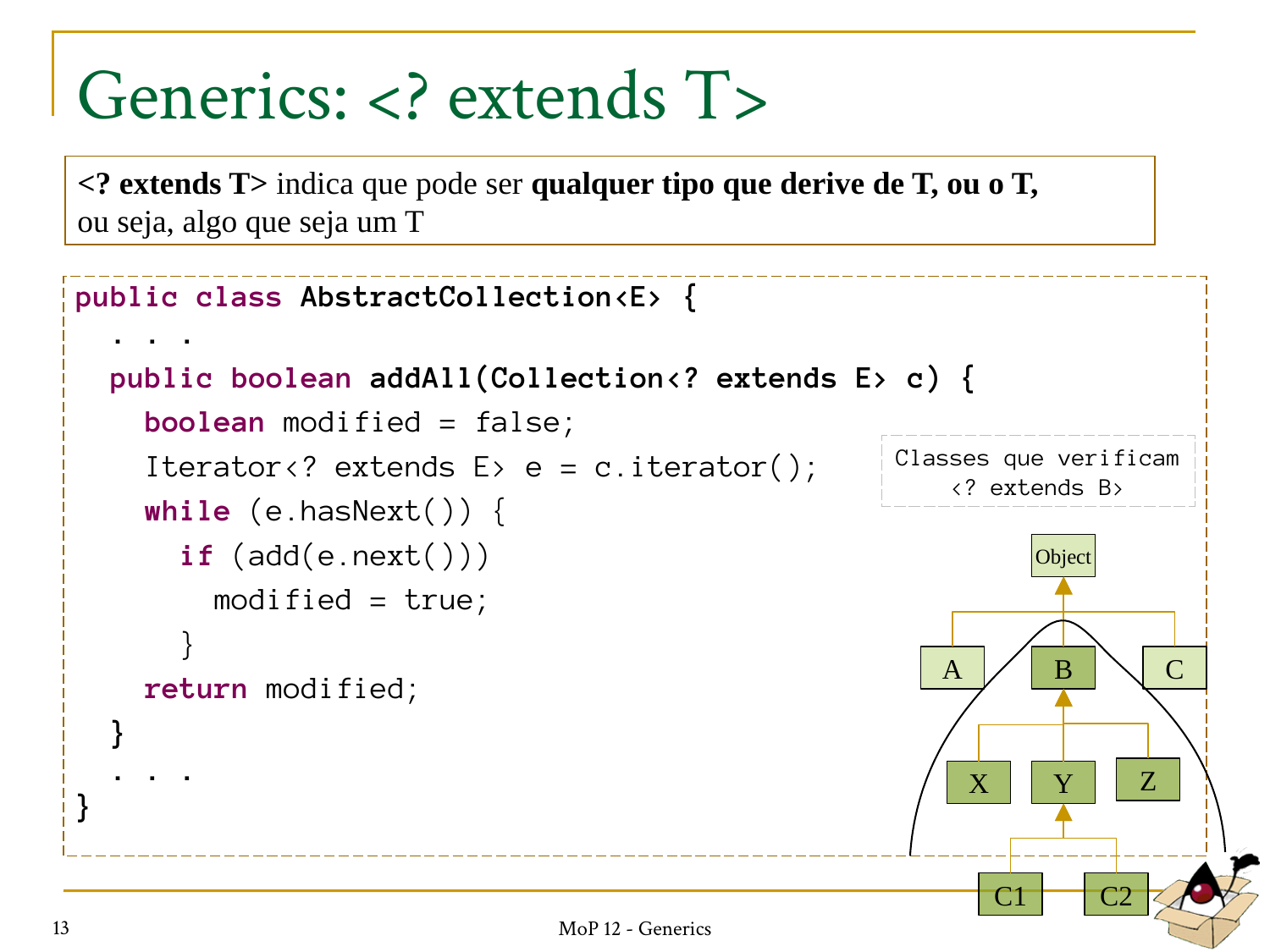

# Generics: <? extends T>
<? extends T> indica que pode ser qualquer tipo que derive de T, ou o T,
ou seja, algo que seja um T
public class AbstractCollection<E> {
  . . .
  public boolean addAll(Collection<? extends E> c) {
    boolean modified = false;
    Iterator<? extends E> e = c.iterator();
    while (e.hasNext()) {
      if (add(e.next()))
        modified = true;
      }
    return modified;
  }
  . . .
}
Classes que verificam <? extends B>
Object

A
B
C
Z
X
Y
C1
C2
MoP 12 - Generics